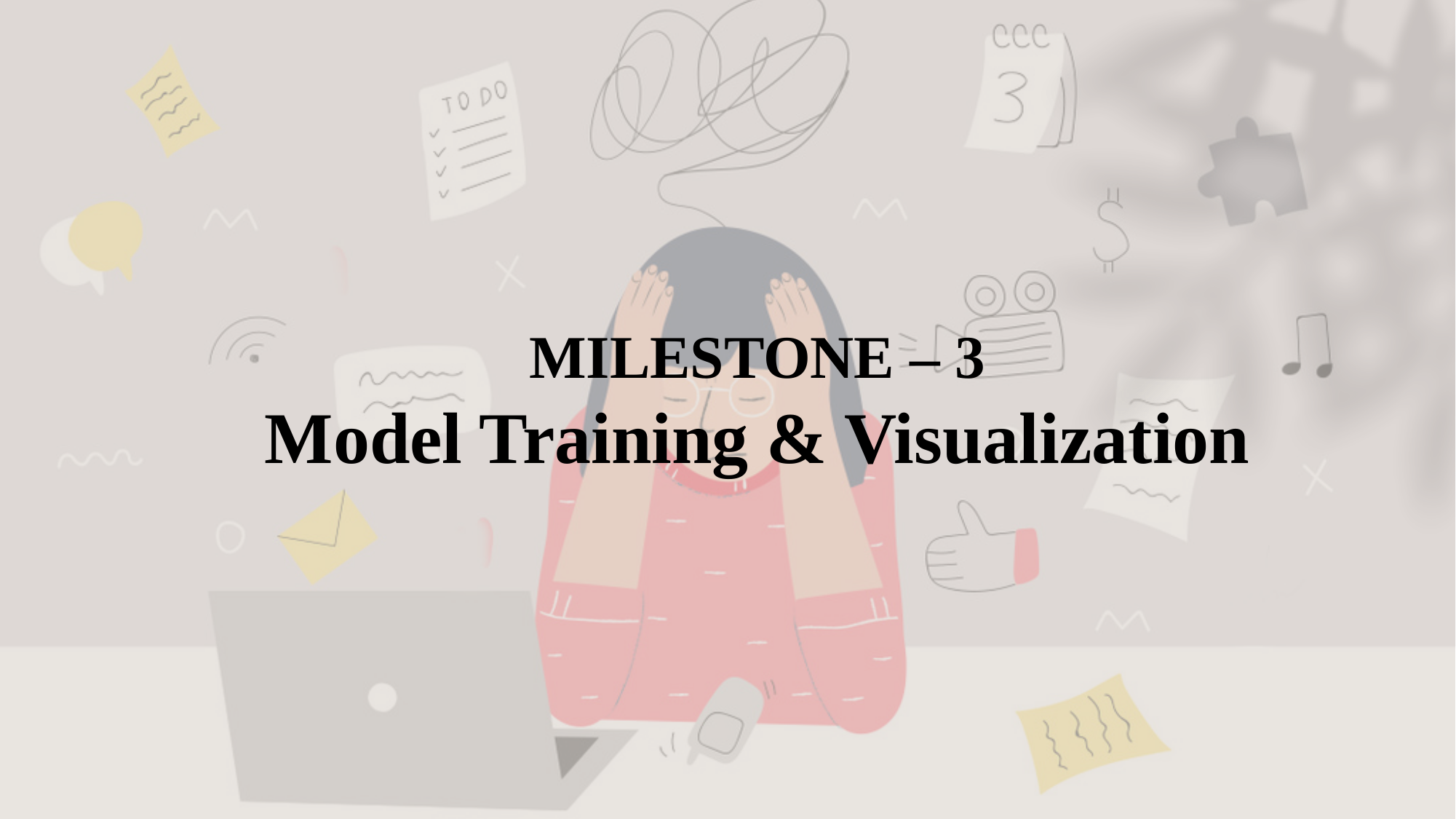

# MILESTONE – 3 Model Training & Visualization